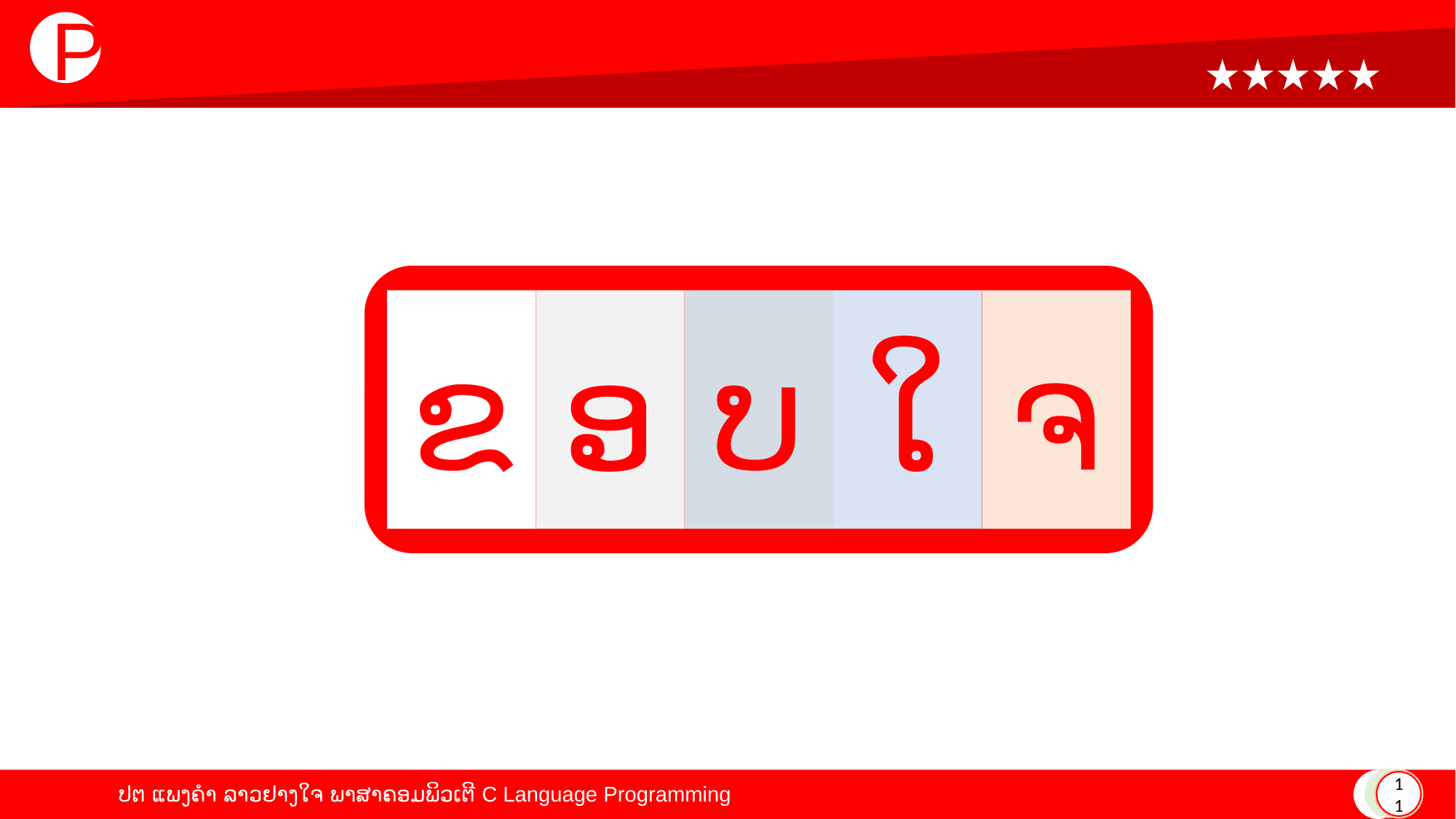

P

ຂ
ອ
ບ
ໃ
ຈ

11
ປຕ ແພງຄໍາ ລາວຢາງໃຈ ພາສາຄອມພິວເຕີ C Language Programming